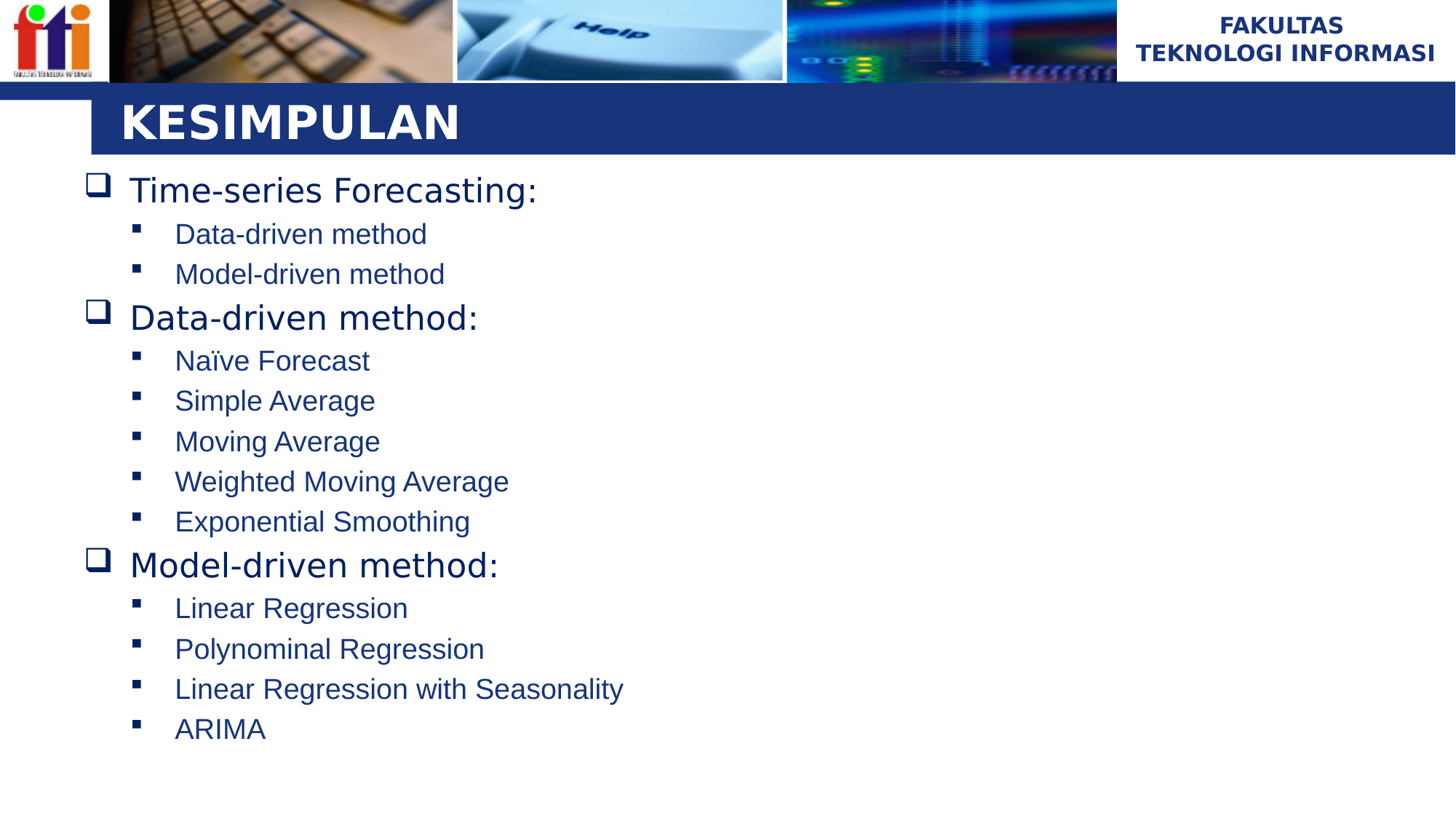

36
# KESIMPULAN
Time-series Forecasting:
Data-driven method
Model-driven method
Data-driven method:
Naïve Forecast
Simple Average
Moving Average
Weighted Moving Average
Exponential Smoothing
Model-driven method:
Linear Regression
Polynominal Regression
Linear Regression with Seasonality
ARIMA